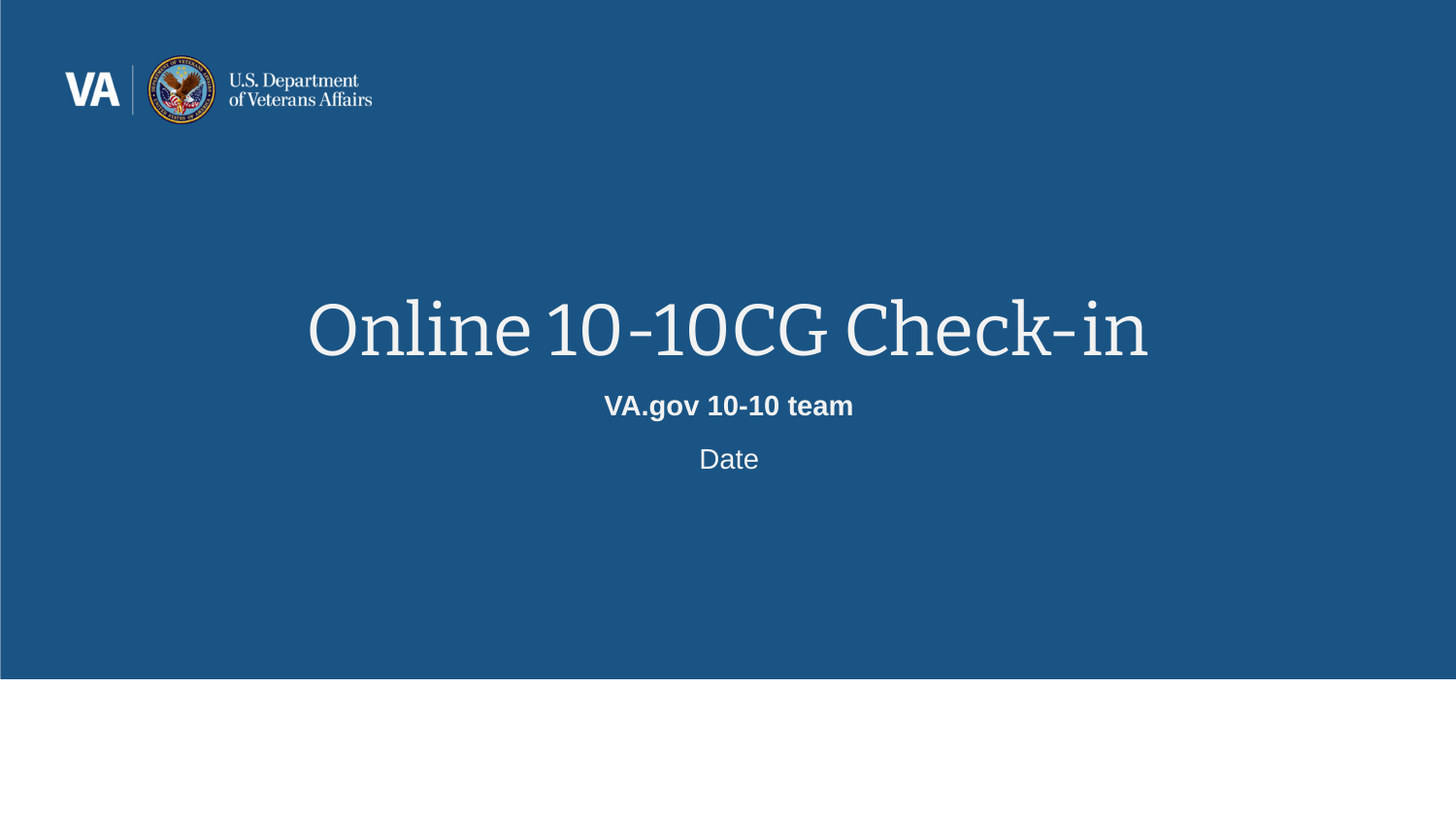

# Online 10-10CG Check-in
VA.gov 10-10 team
Date